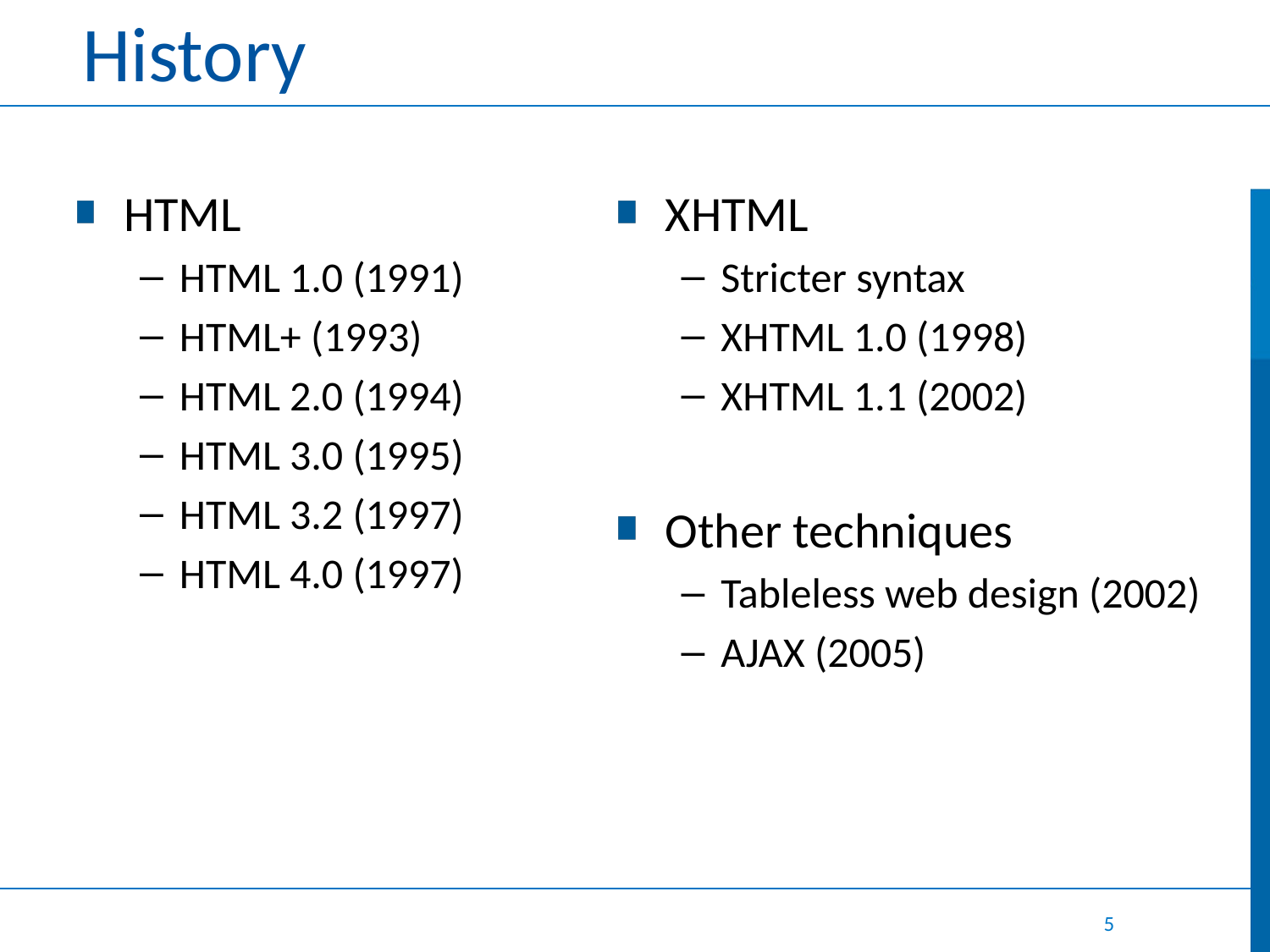

# History
HTML
HTML 1.0 (1991)
HTML+ (1993)
HTML 2.0 (1994)
HTML 3.0 (1995)
HTML 3.2 (1997)
HTML 4.0 (1997)
XHTML
Stricter syntax
XHTML 1.0 (1998)
XHTML 1.1 (2002)

Other techniques
Tableless web design (2002)
AJAX (2005)
5